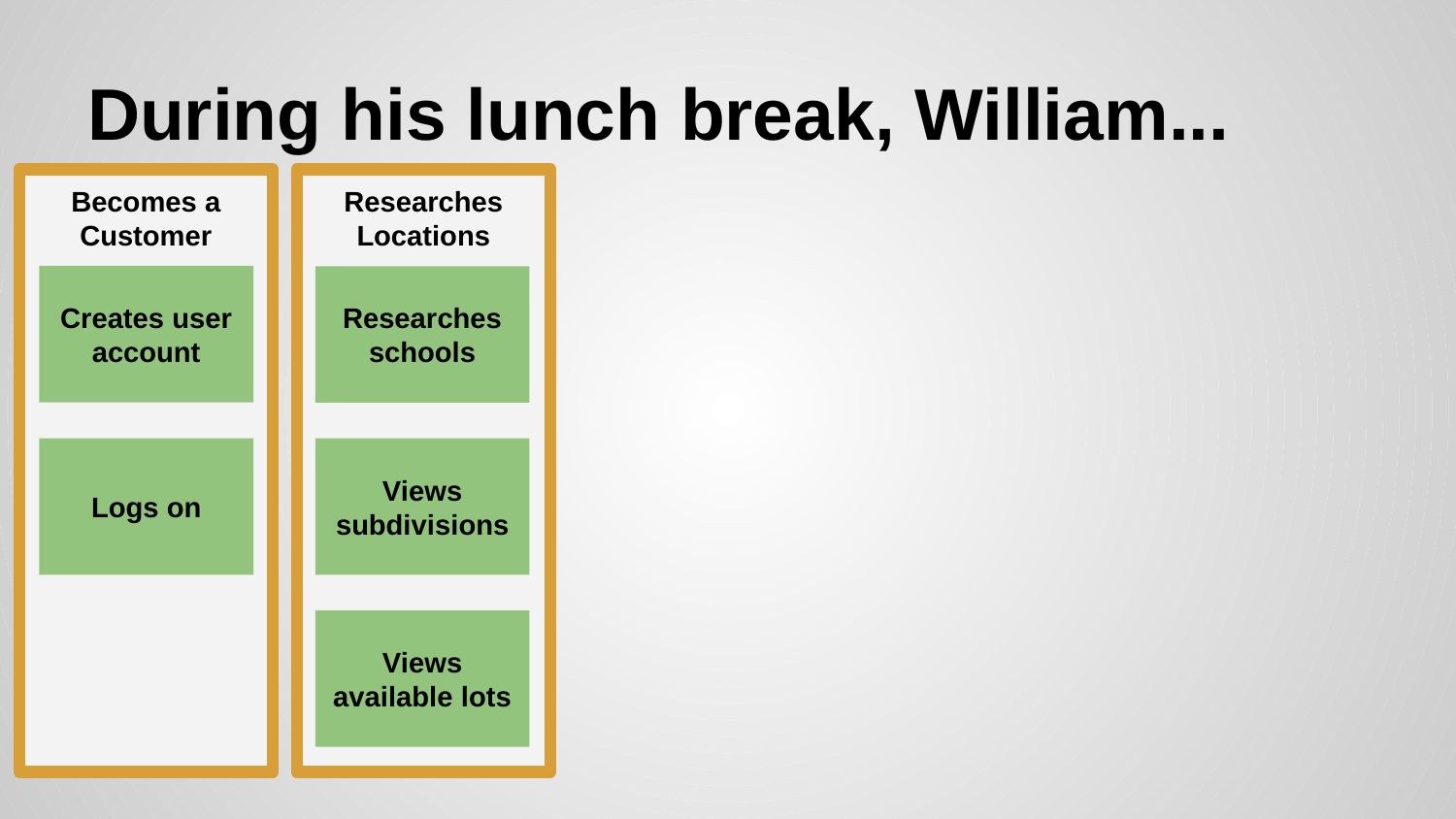

# During his lunch break, William...
Becomes a Customer
Researches Locations
Creates user account
Researches schools
Logs on
Views subdivisions
Views available lots